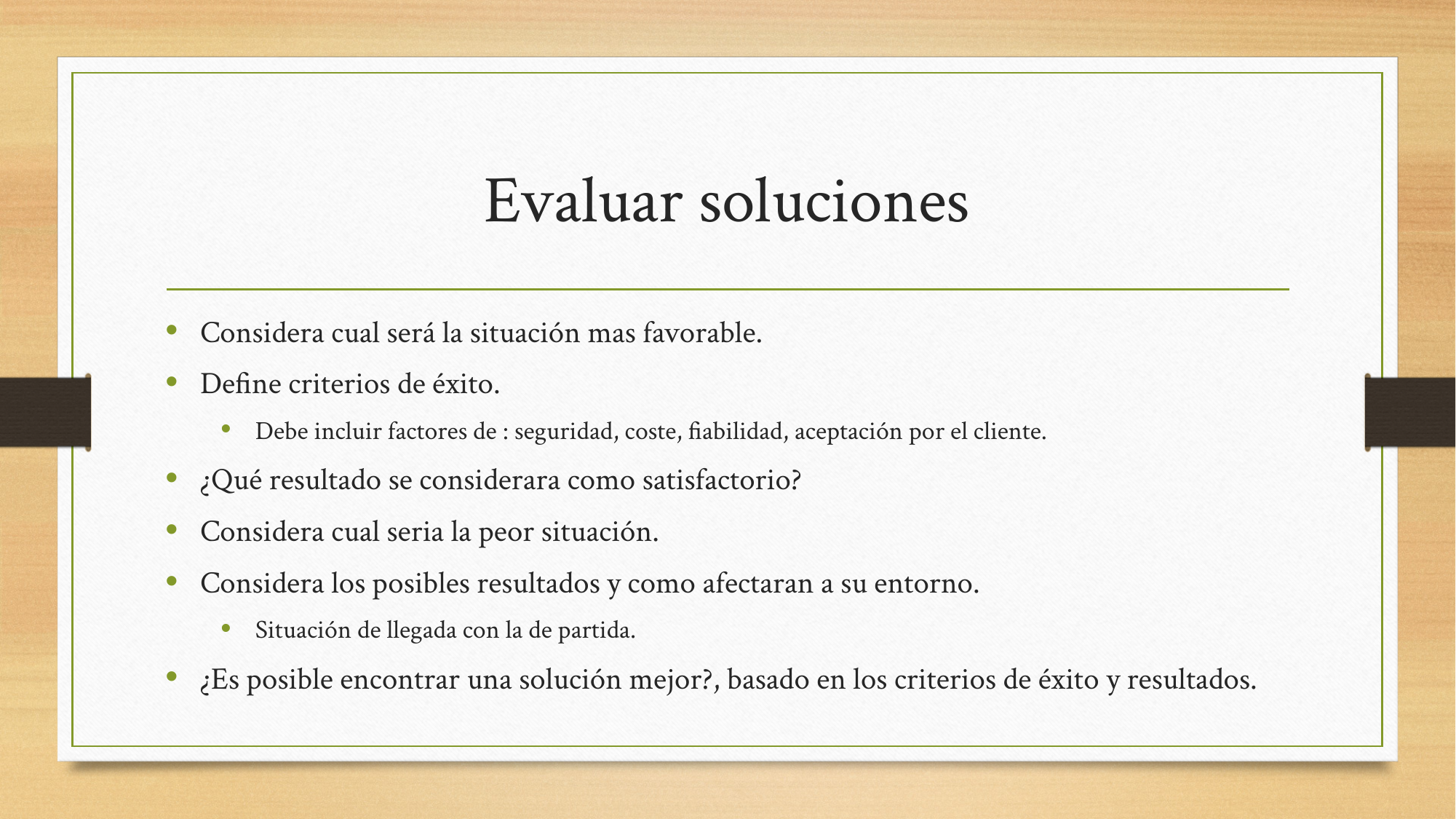

# Evaluar soluciones
Considera cual será la situación mas favorable.
Define criterios de éxito.
Debe incluir factores de : seguridad, coste, fiabilidad, aceptación por el cliente.
¿Qué resultado se considerara como satisfactorio?
Considera cual seria la peor situación.
Considera los posibles resultados y como afectaran a su entorno.
Situación de llegada con la de partida.
¿Es posible encontrar una solución mejor?, basado en los criterios de éxito y resultados.